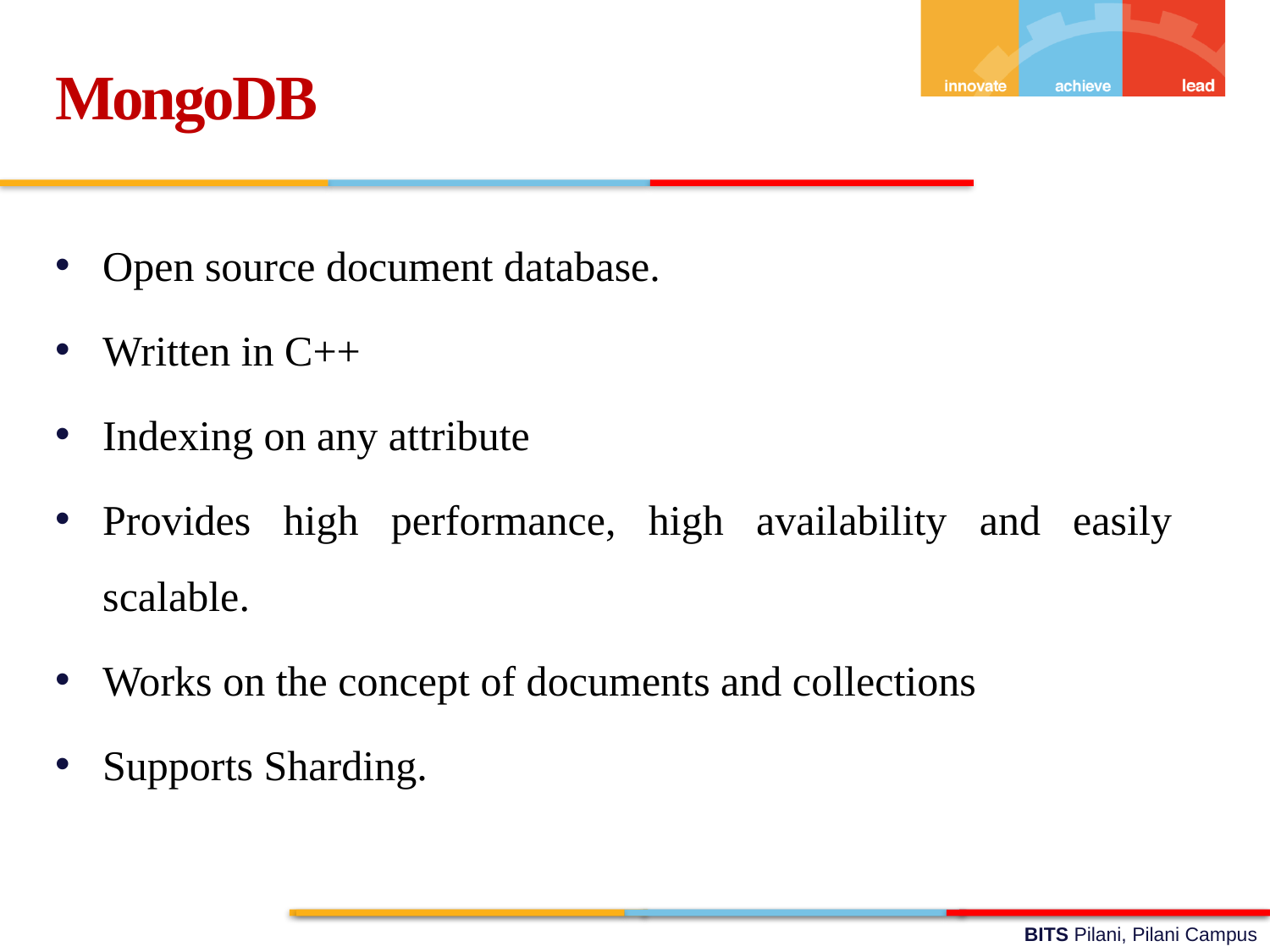

MongoDB
Open source document database.
Written in C++
Indexing on any attribute
Provides high performance, high availability and easily scalable.
Works on the concept of documents and collections
Supports Sharding.